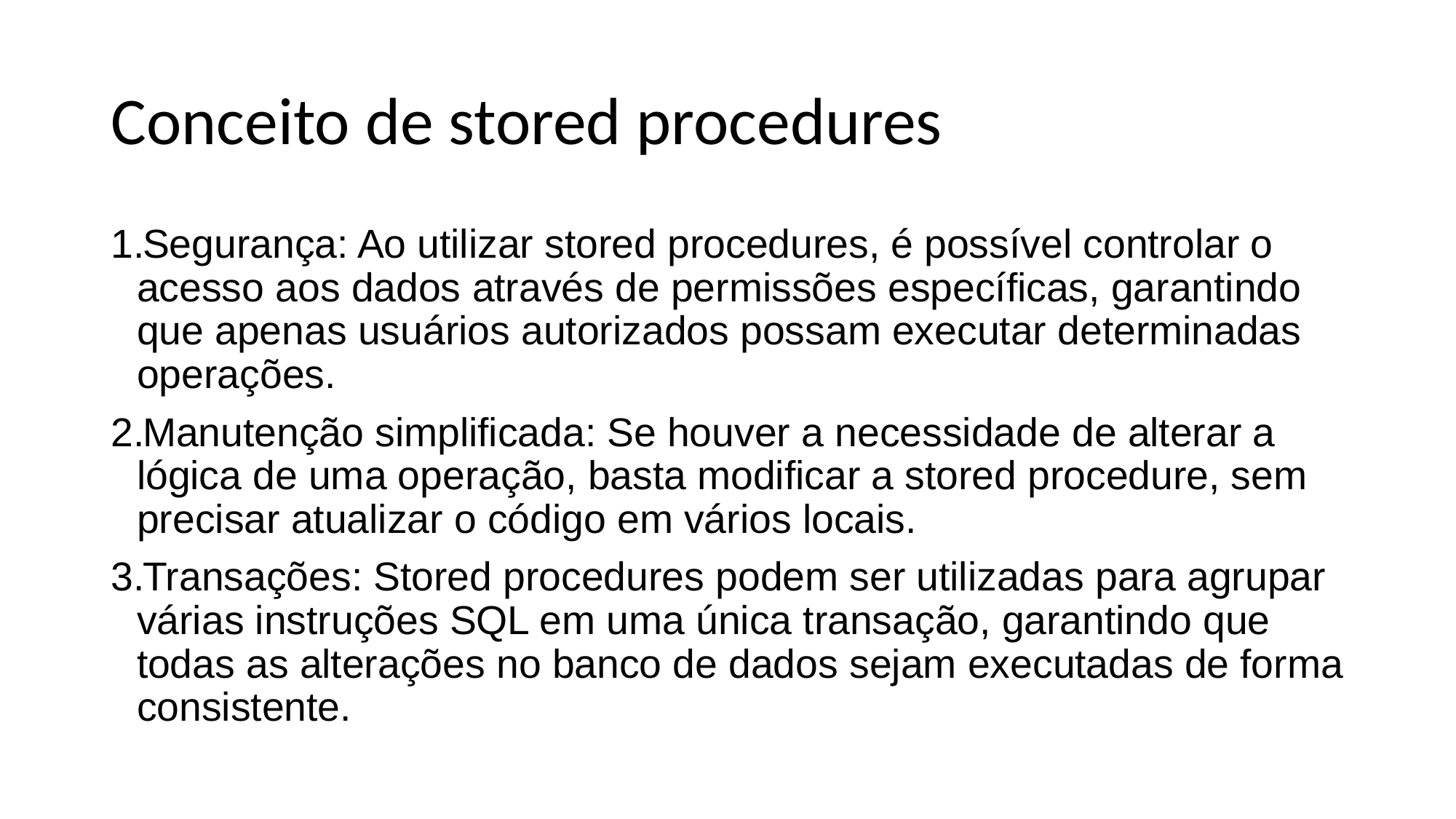

# Conceito de stored procedures
Segurança: Ao utilizar stored procedures, é possível controlar o acesso aos dados através de permissões específicas, garantindo que apenas usuários autorizados possam executar determinadas operações.
Manutenção simplificada: Se houver a necessidade de alterar a lógica de uma operação, basta modificar a stored procedure, sem precisar atualizar o código em vários locais.
Transações: Stored procedures podem ser utilizadas para agrupar várias instruções SQL em uma única transação, garantindo que todas as alterações no banco de dados sejam executadas de forma consistente.